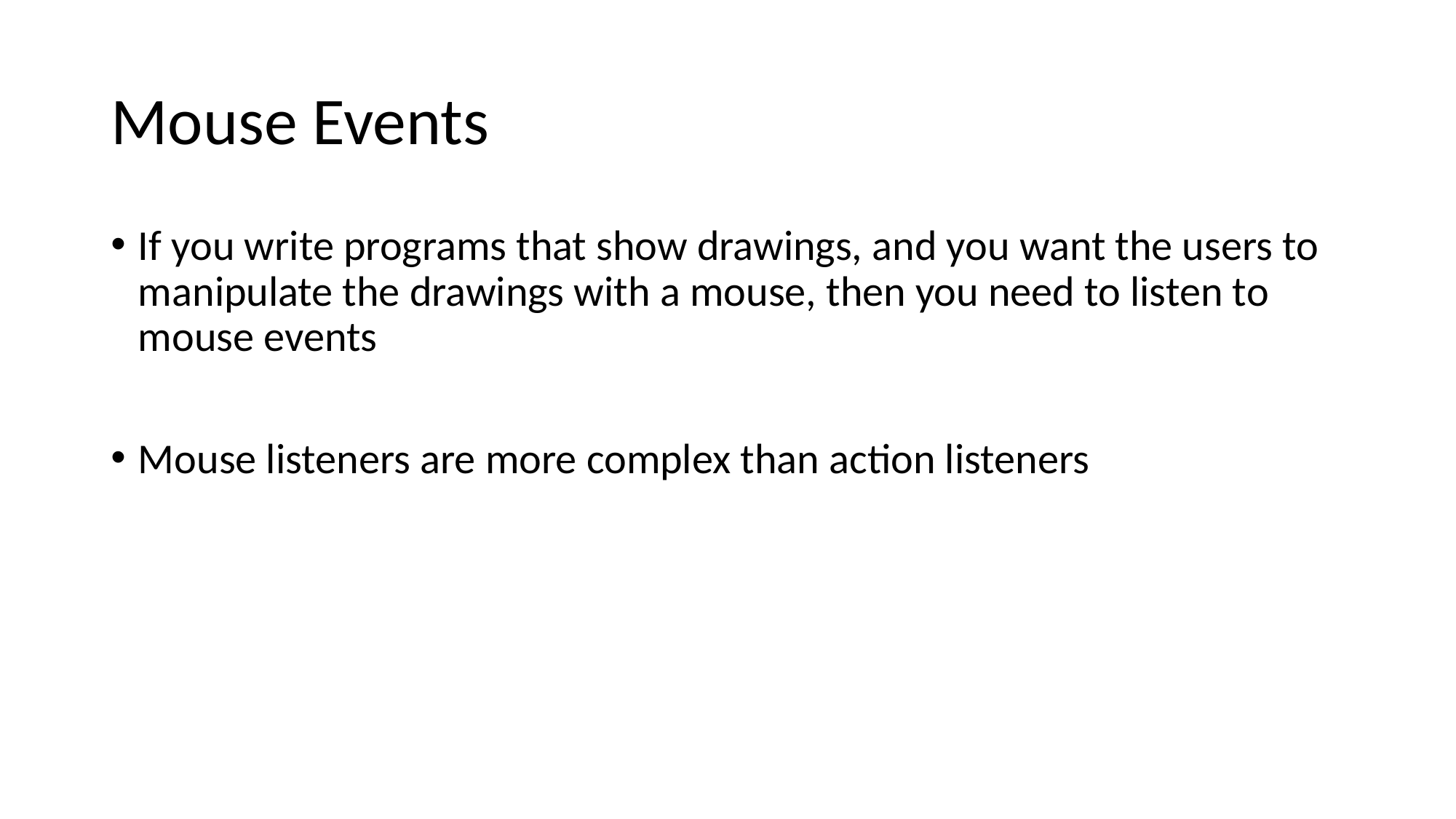

# Mouse Events
If you write programs that show drawings, and you want the users to manipulate the drawings with a mouse, then you need to listen to mouse events

Mouse listeners are more complex than action listeners